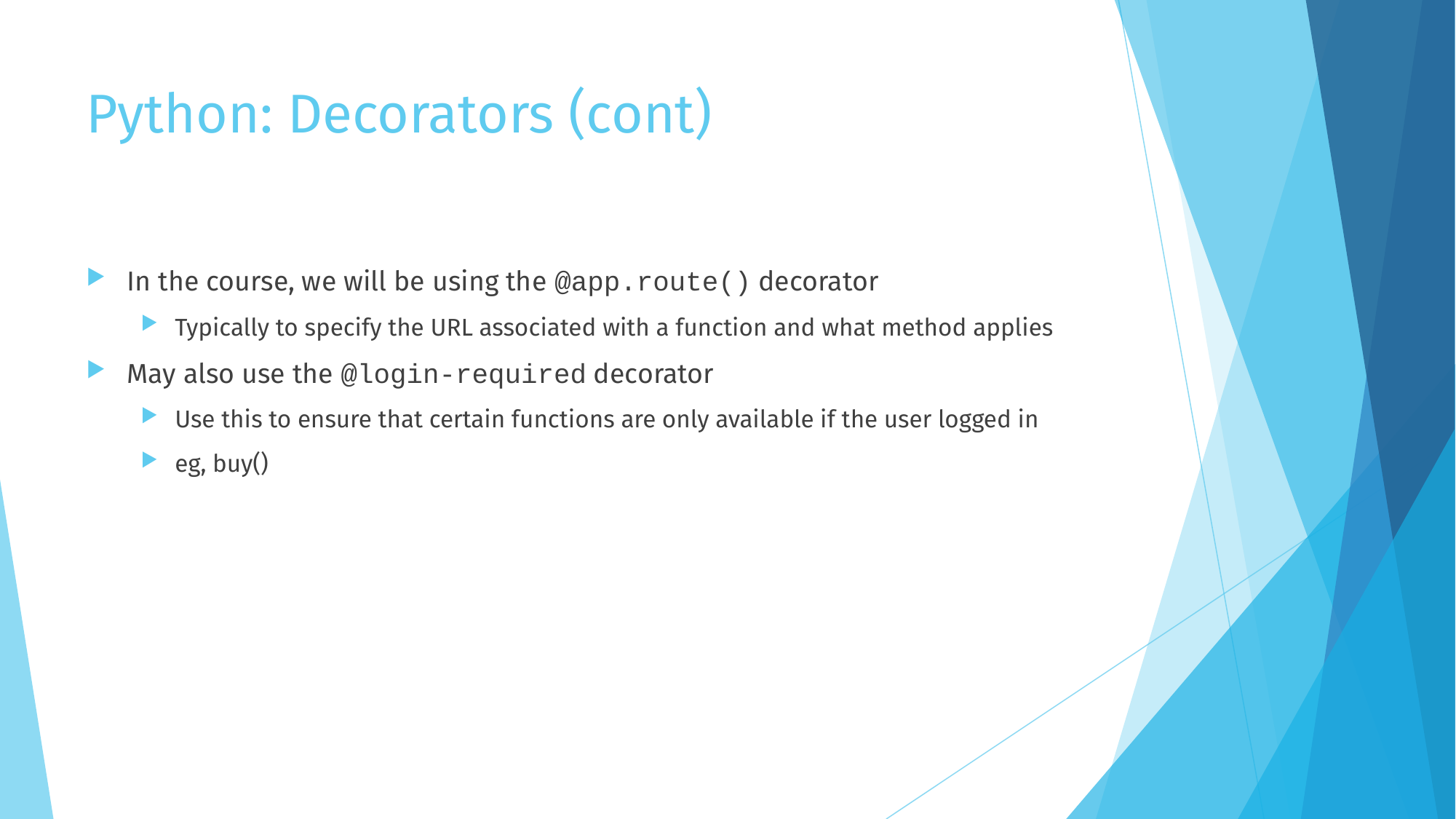

# Python: Decorators (cont)
In the course, we will be using the @app.route() decorator
Typically to specify the URL associated with a function and what method applies
May also use the @login-required decorator
Use this to ensure that certain functions are only available if the user logged in
eg, buy()